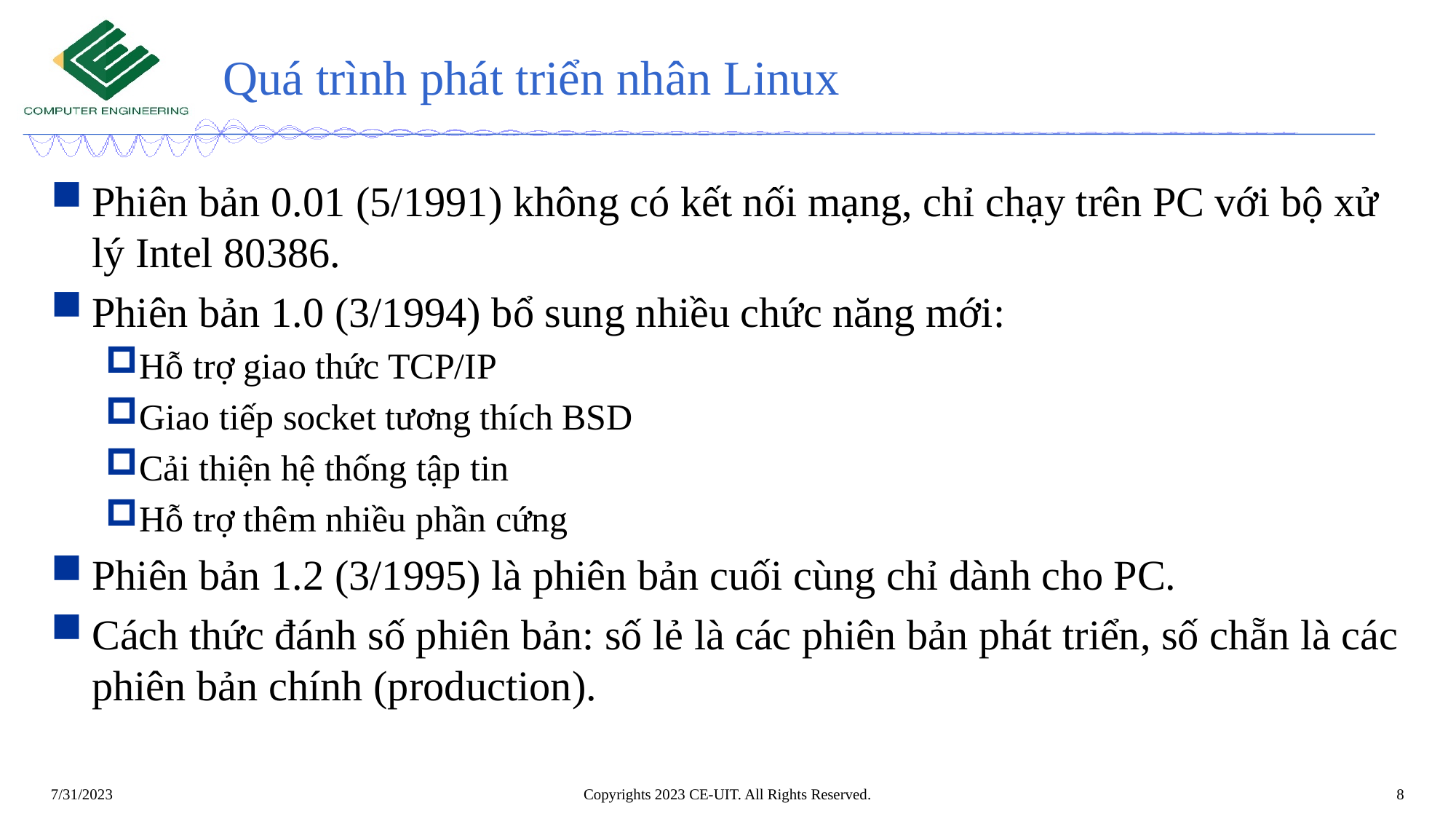

# Quá trình phát triển nhân Linux
Phiên bản 0.01 (5/1991) không có kết nối mạng, chỉ chạy trên PC với bộ xử lý Intel 80386.
Phiên bản 1.0 (3/1994) bổ sung nhiều chức năng mới:
Hỗ trợ giao thức TCP/IP
Giao tiếp socket tương thích BSD
Cải thiện hệ thống tập tin
Hỗ trợ thêm nhiều phần cứng
Phiên bản 1.2 (3/1995) là phiên bản cuối cùng chỉ dành cho PC.
Cách thức đánh số phiên bản: số lẻ là các phiên bản phát triển, số chẵn là các phiên bản chính (production).
Copyrights 2023 CE-UIT. All Rights Reserved.
8
7/31/2023